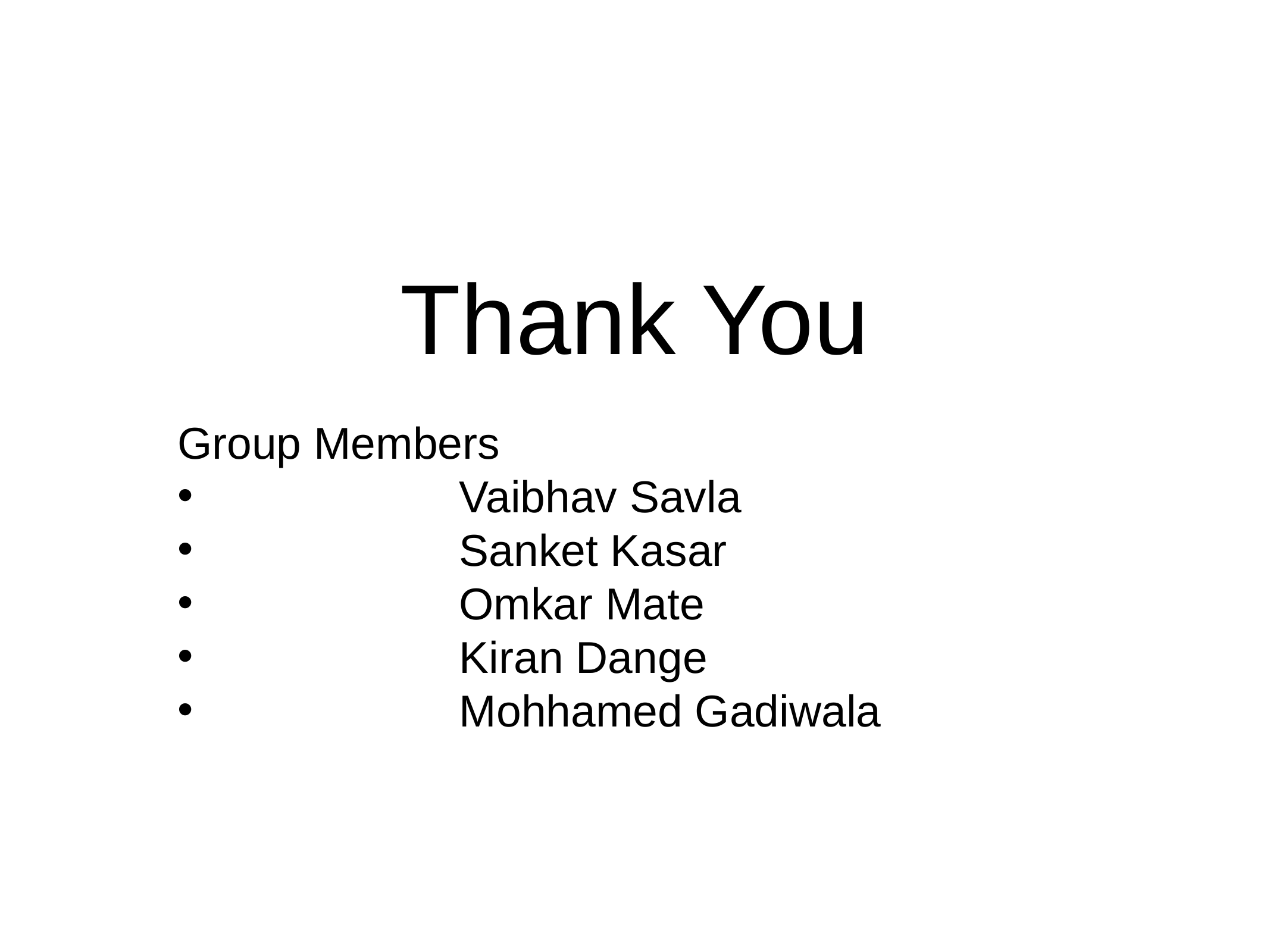

# Thank You
Group Members
Vaibhav Savla
Sanket Kasar
Omkar Mate
Kiran Dange
Mohhamed Gadiwala